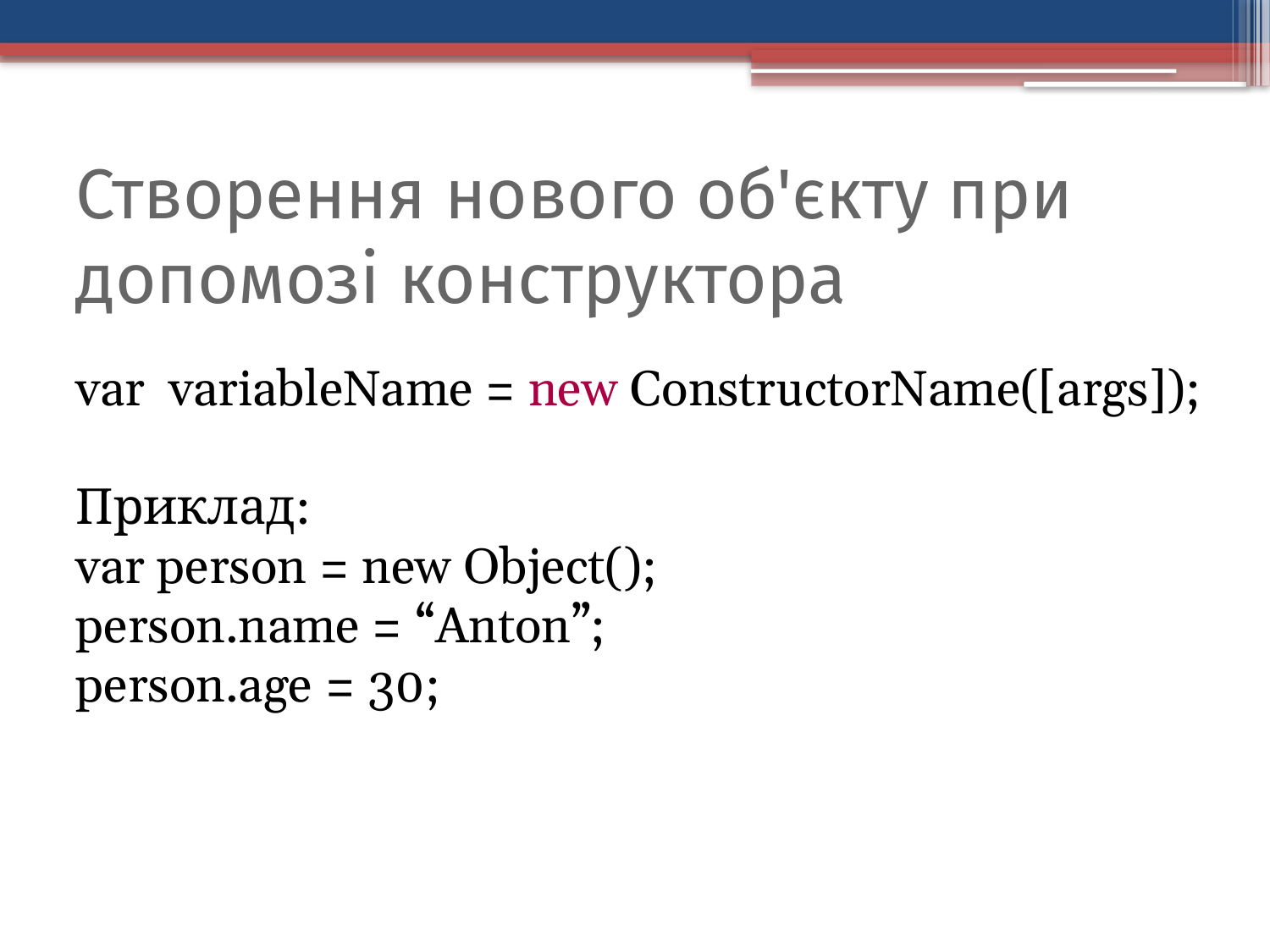

Створення нового об'єкту при допомозі конструктора

var  variableName = new ConstructorName([args]);

Приклад:
var person = new Object();
person.name = “Anton”;
person.age = 30;